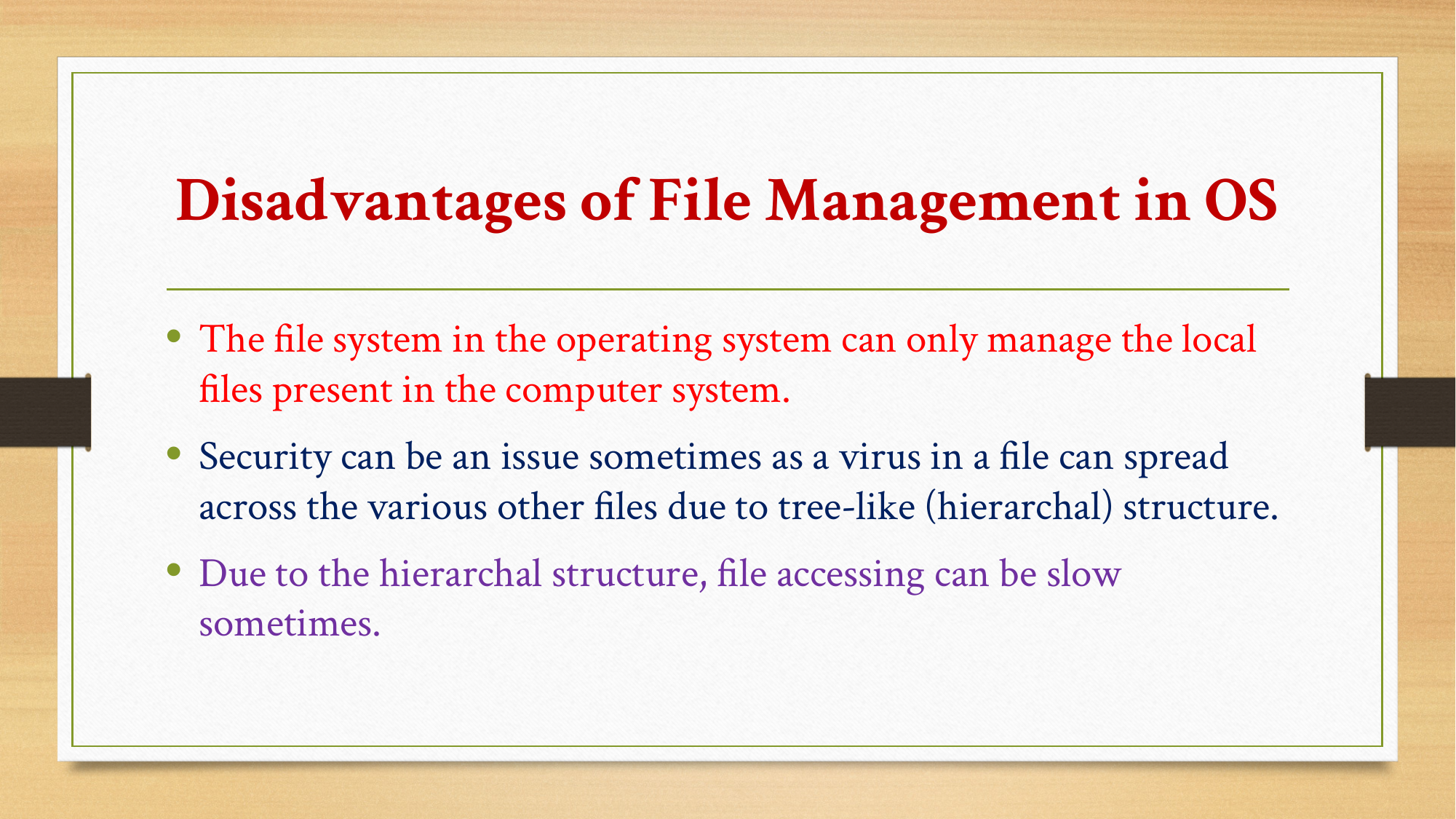

# Disadvantages of File Management in OS
The file system in the operating system can only manage the local files present in the computer system.
Security can be an issue sometimes as a virus in a file can spread across the various other files due to tree-like (hierarchal) structure.
Due to the hierarchal structure, file accessing can be slow sometimes.